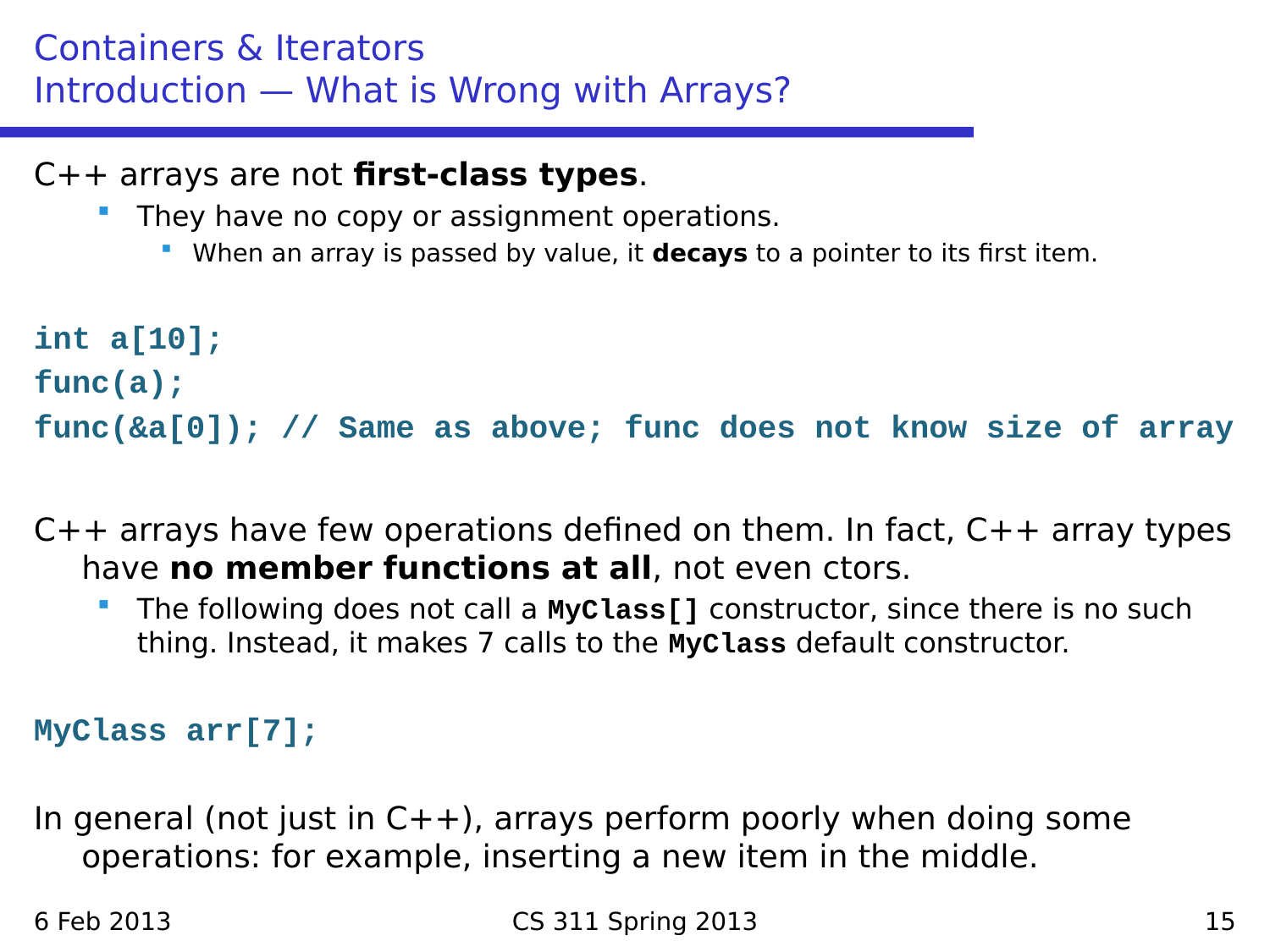

# Containers & Iterators Introduction — What is Wrong with Arrays?
C++ arrays are not first-class types.
They have no copy or assignment operations.
When an array is passed by value, it decays to a pointer to its first item.

int a[10];
func(a);
func(&a[0]); // Same as above; func does not know size of array

C++ arrays have few operations defined on them. In fact, C++ array types have no member functions at all, not even ctors.
The following does not call a MyClass[] constructor, since there is no such thing. Instead, it makes 7 calls to the MyClass default constructor.

MyClass arr[7];

In general (not just in C++), arrays perform poorly when doing some operations: for example, inserting a new item in the middle.
6 Feb 2013
CS 311 Spring 2013
15